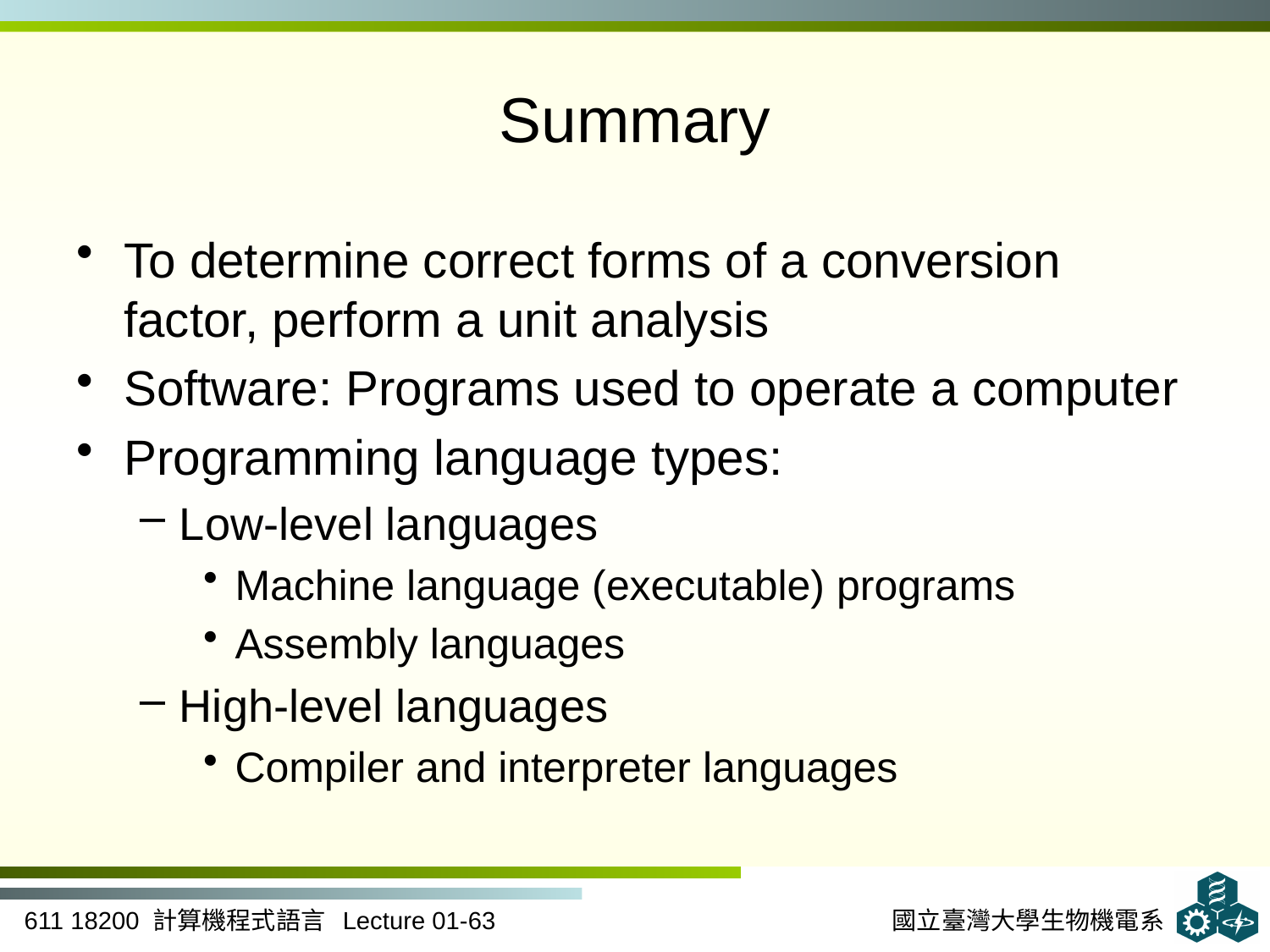

# Summary
To determine correct forms of a conversion factor, perform a unit analysis
Software: Programs used to operate a computer
Programming language types:
Low-level languages
Machine language (executable) programs
Assembly languages
High-level languages
Compiler and interpreter languages